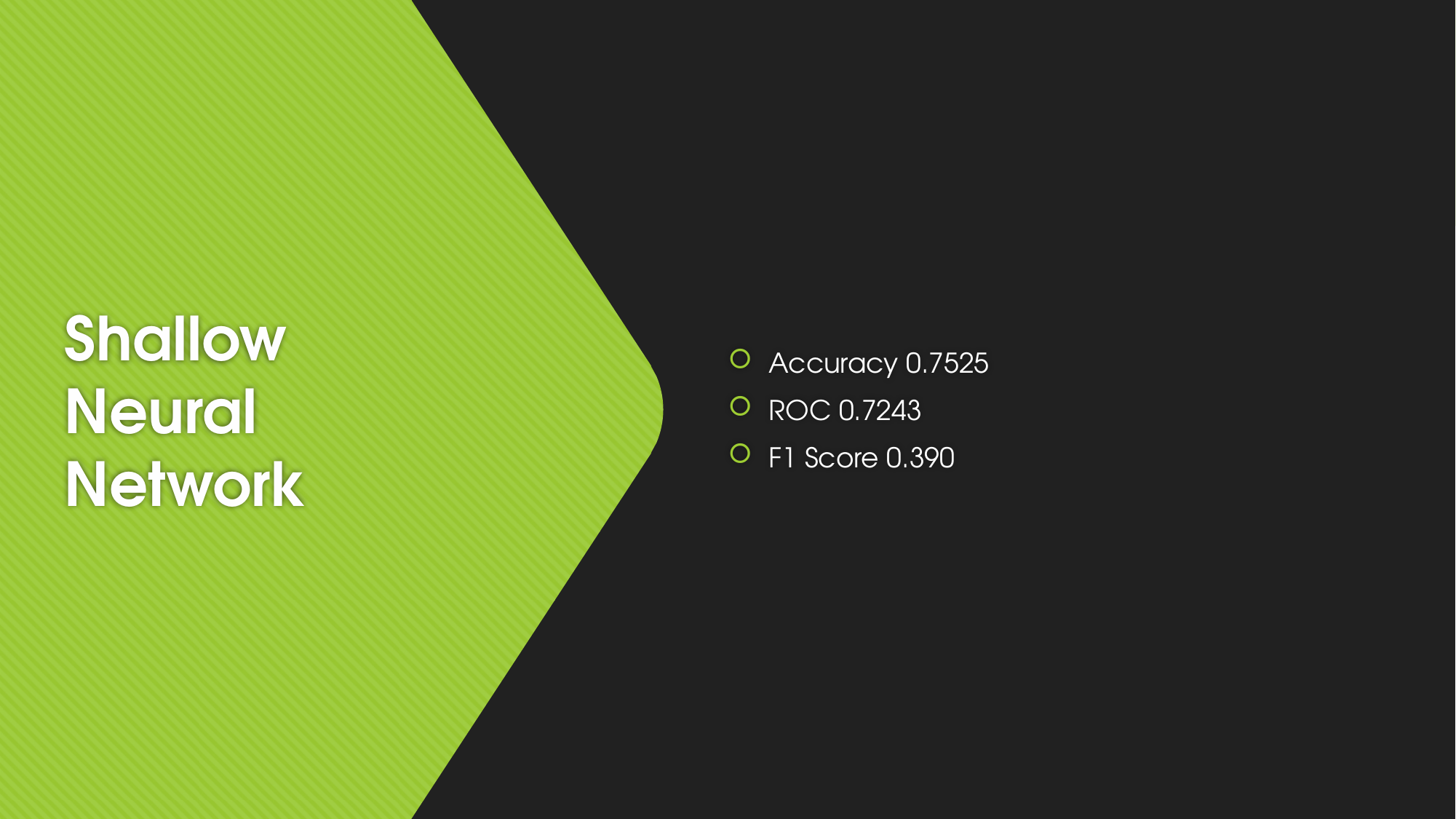

Accuracy 0.7525
ROC 0.7243
F1 Score 0.390
# Shallow Neural Network